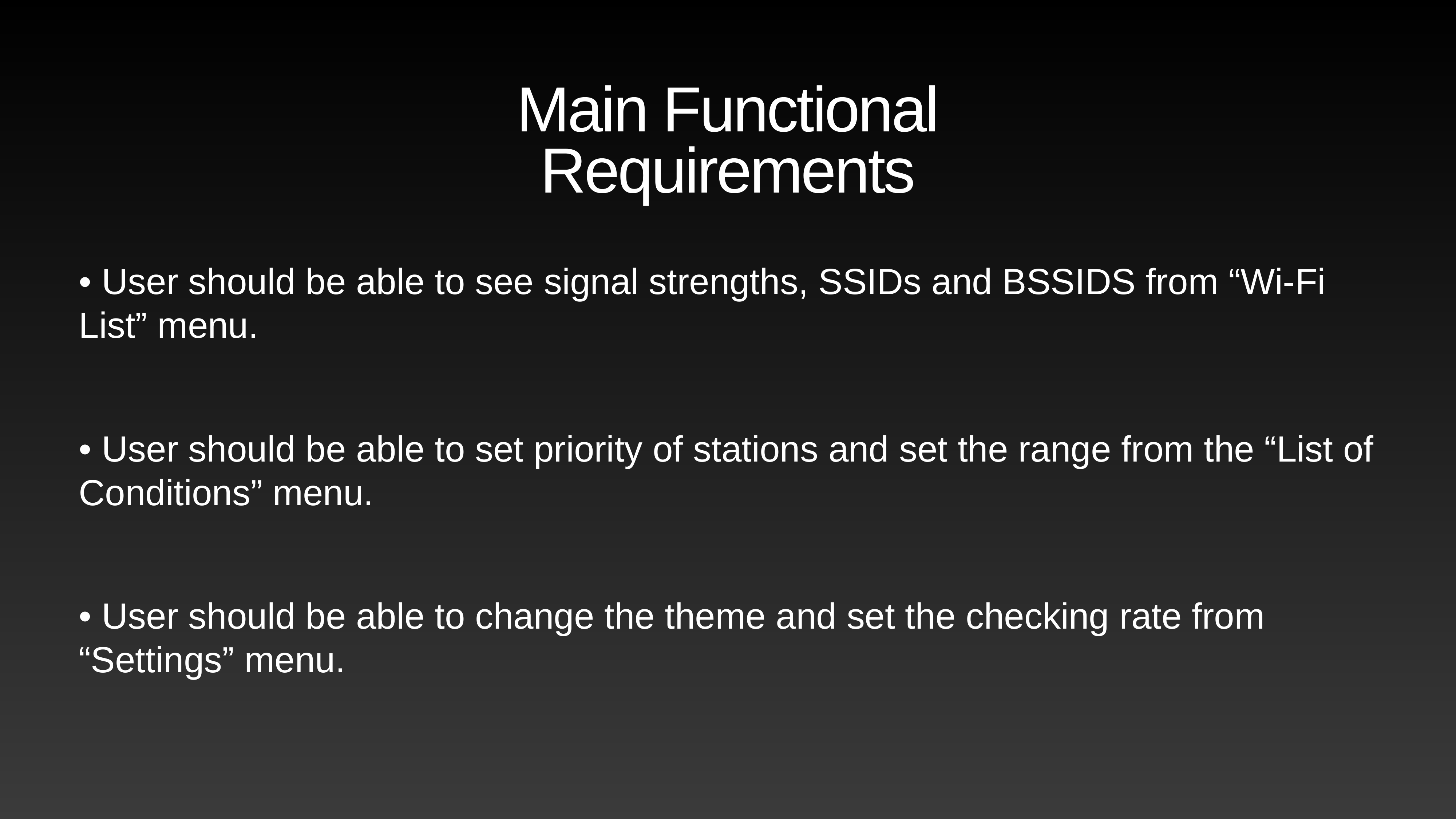

# Main Functional Requirements
• User should be able to see signal strengths, SSIDs and BSSIDS from “Wi-Fi List” menu.

• User should be able to set priority of stations and set the range from the “List of Conditions” menu.

• User should be able to change the theme and set the checking rate from “Settings” menu.